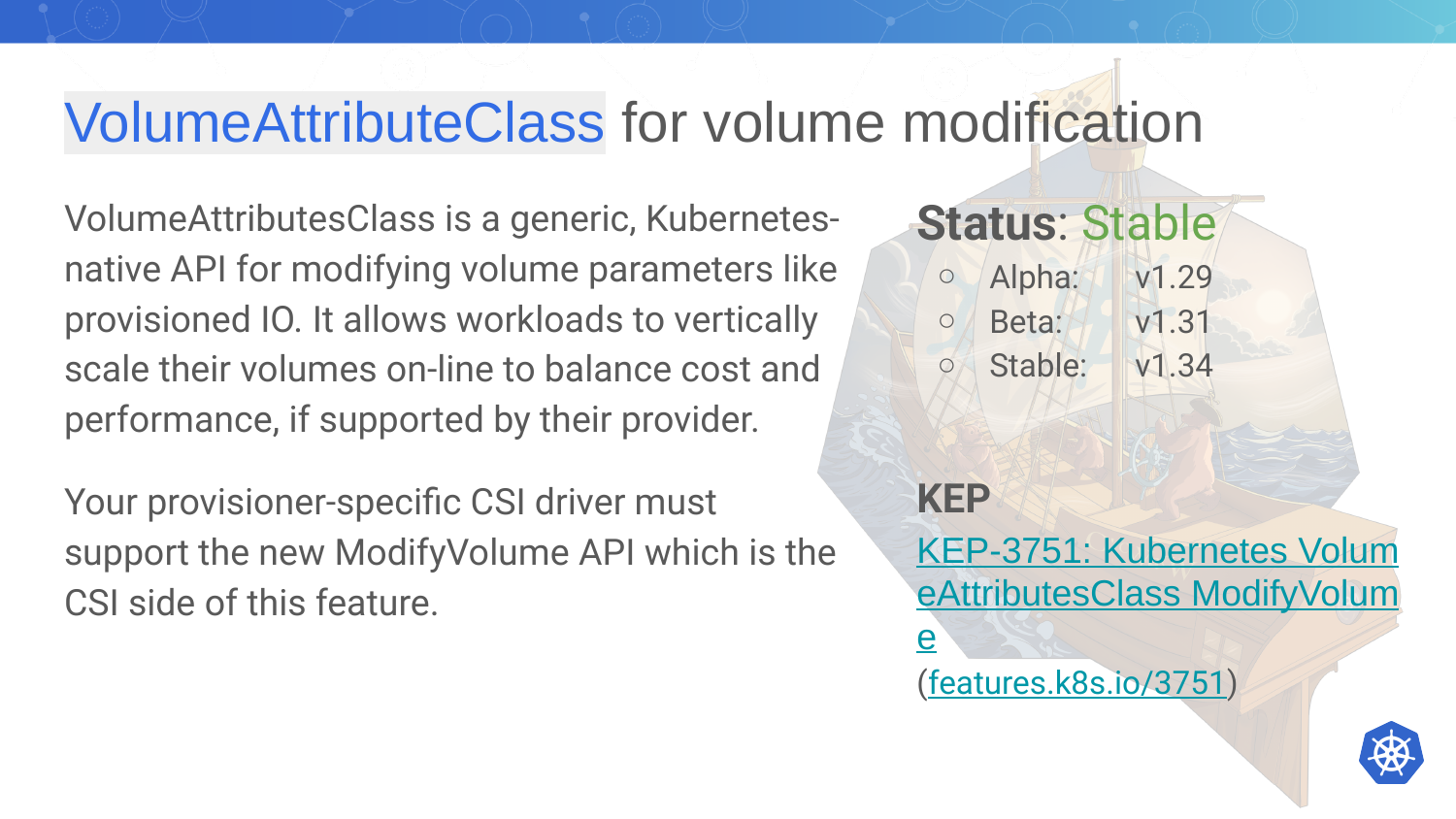

# VolumeAttributeClass for volume modification
Status: Stable
Alpha:	v1.29
Beta:	v1.31
Stable:	v1.34
VolumeAttributesClass is a generic, Kubernetes-native API for modifying volume parameters like provisioned IO. It allows workloads to vertically scale their volumes on-line to balance cost and performance, if supported by their provider.
Your provisioner-specific CSI driver must support the new ModifyVolume API which is the CSI side of this feature.
KEP
KEP-3751: Kubernetes VolumeAttributesClass ModifyVolume
(features.k8s.io/3751)